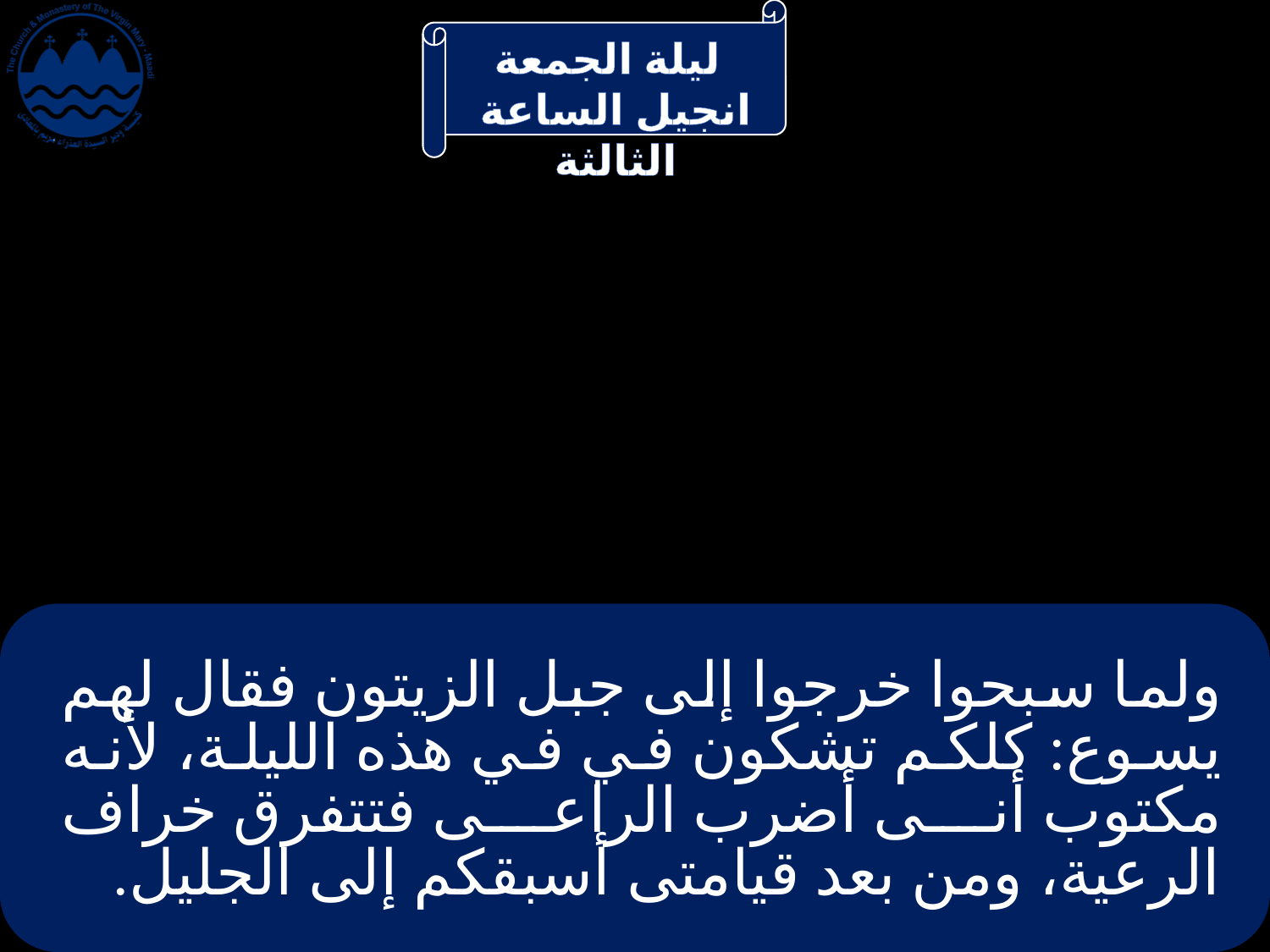

# ولما سبحوا خرجوا إلى جبل الزيتون فقال لهم يسوع: كلكم تشكون في في هذه الليلة، لأنه مكتوب أنى أضرب الراعى فتتفرق خراف الرعية، ومن بعد قيامتى أسبقكم إلى الجليل.